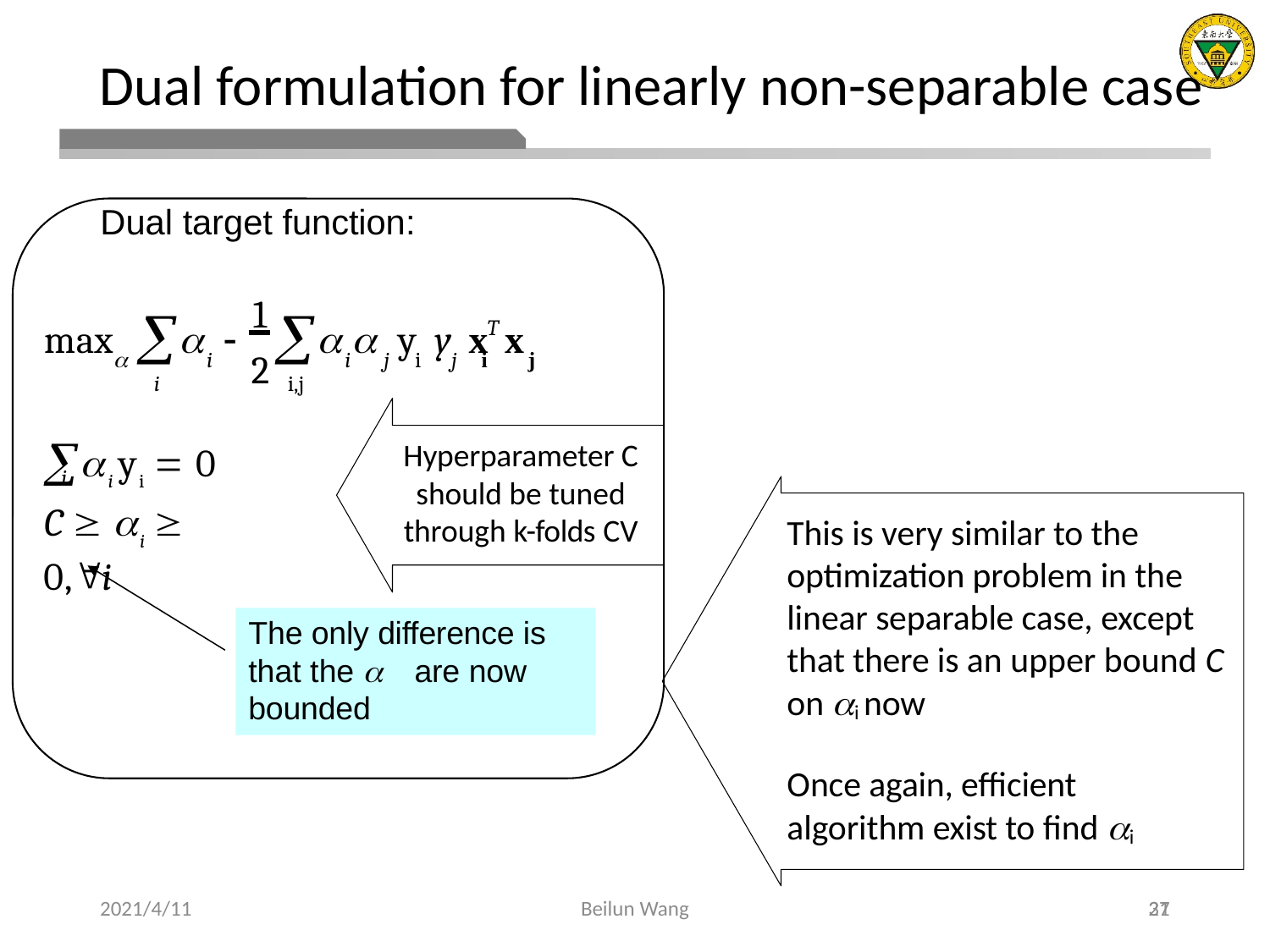

# Dual formulation for linearly non-separable case
Dual target function:

1
2
∑
∑
T
α	−
α α  y  y  x	x
max
α
i
i	j	i	j	i	j
i
i,j
∑αi yi  = 0

Hyperparameter C  should be tuned  through k-folds CV
i
C ≥ αi ≥ 0,∀i

This is very similar to the  optimization problem in the linear separable case, except that there is an upper bound C on αi now
Once again, efficient algorithm exist to find αi

The only difference is  that the α  are now  bounded
2021/4/11
Beilun Wang
27
31